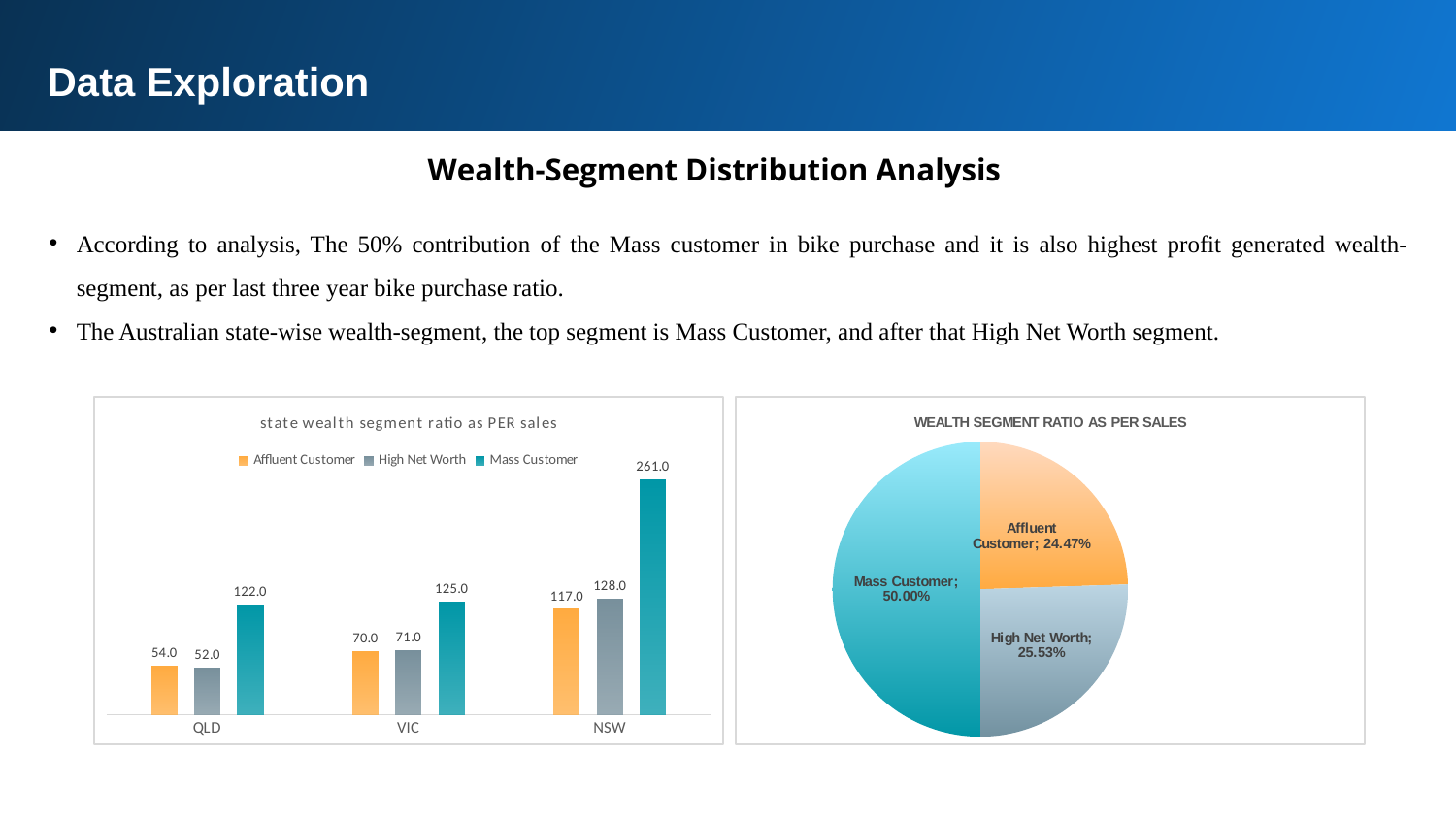

Data Exploration
Wealth-Segment Distribution Analysis
According to analysis, The 50% contribution of the Mass customer in bike purchase and it is also highest profit generated wealth-segment, as per last three year bike purchase ratio.
The Australian state-wise wealth-segment, the top segment is Mass Customer, and after that High Net Worth segment.

### Chart: state wealth segment ratio as PER sales

| Category | Affluent Customer | High Net Worth | Mass Customer |
|---|---|---|---|
| QLD | 54.0 | 52.0 | 122.0 |
| VIC | 70.0 | 71.0 | 125.0 |
| NSW | 117.0 | 128.0 | 261.0 |

### Chart: WEALTH SEGMENT RATIO AS PER SALES

| Category | Total |
|---|---|
| Affluent Customer | 0.24475 |
| High Net Worth | 0.25525 |
| Mass Customer | 0.5 |